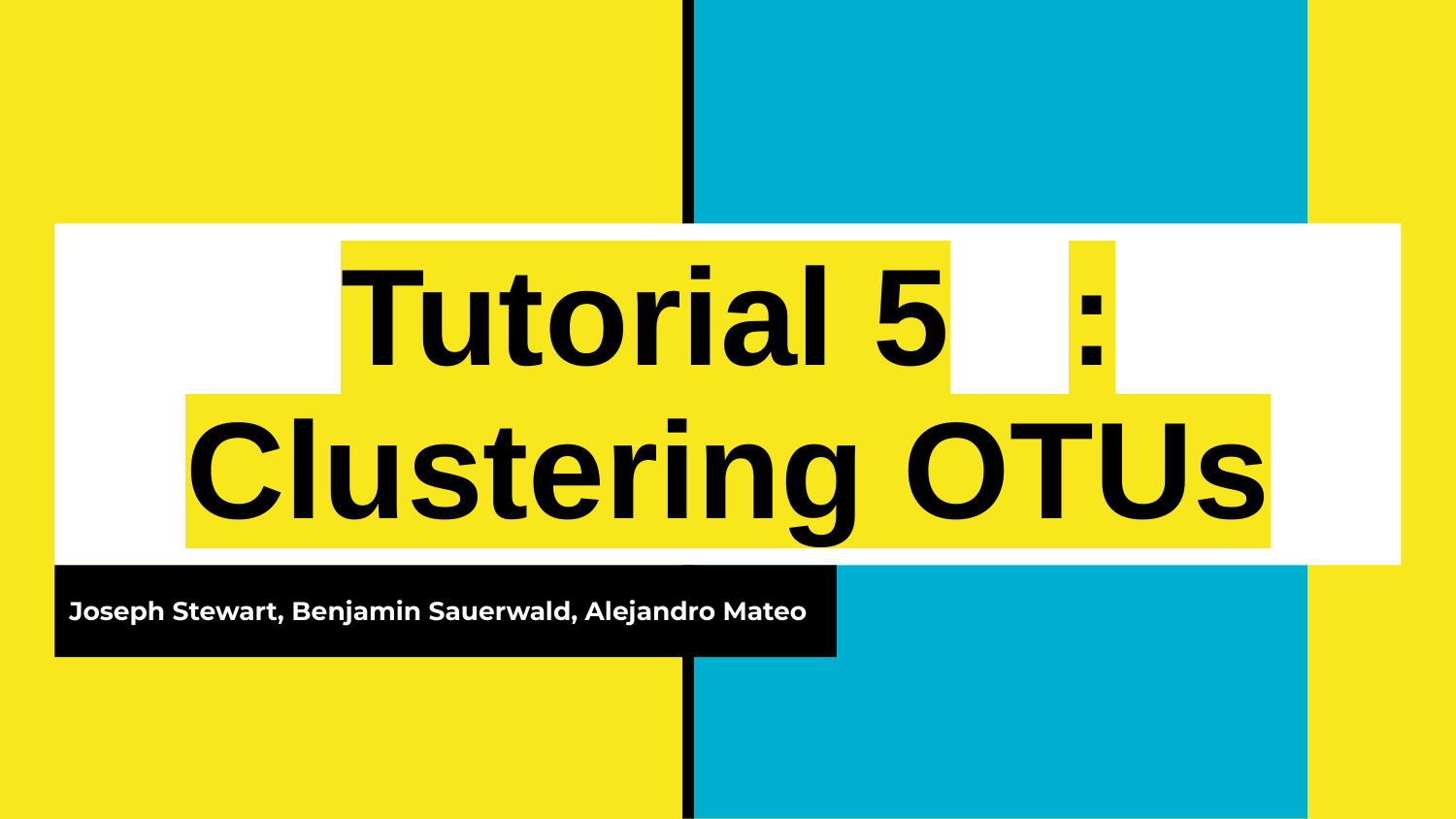

# Tutorial 5	: Clustering OTUs
Joseph Stewart, Benjamin Sauerwald, Alejandro Mateo